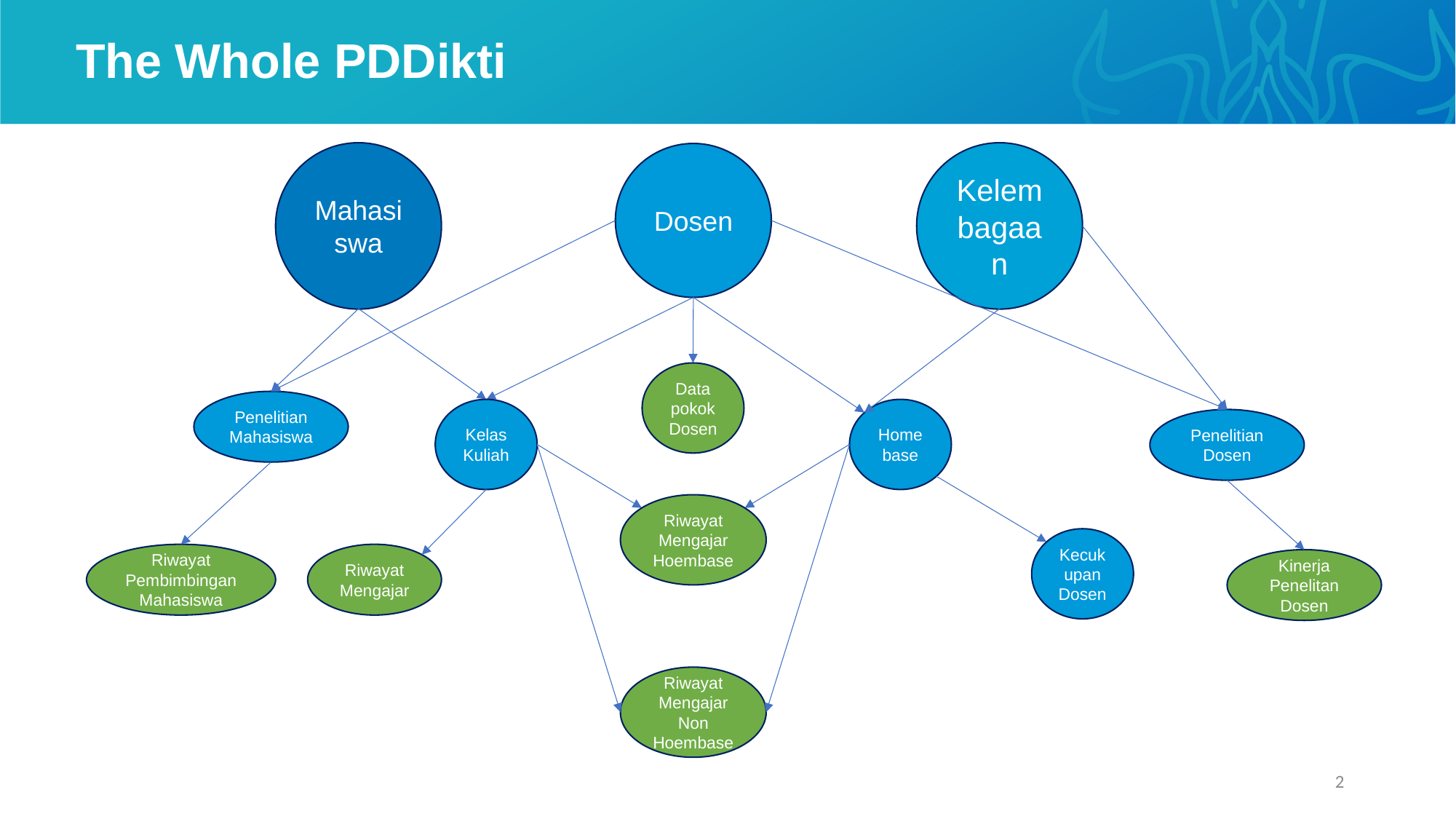

# The Whole PDDikti
Mahasiswa
Kelembagaan
Dosen
Data pokok Dosen
Penelitian Mahasiswa
Kelas Kuliah
Homebase
Penelitian Dosen
Riwayat Mengajar Hoembase
Kecukupan Dosen
Riwayat Pembimbingan Mahasiswa
Riwayat Mengajar
Kinerja Penelitan Dosen
Riwayat MengajarNon Hoembase
2